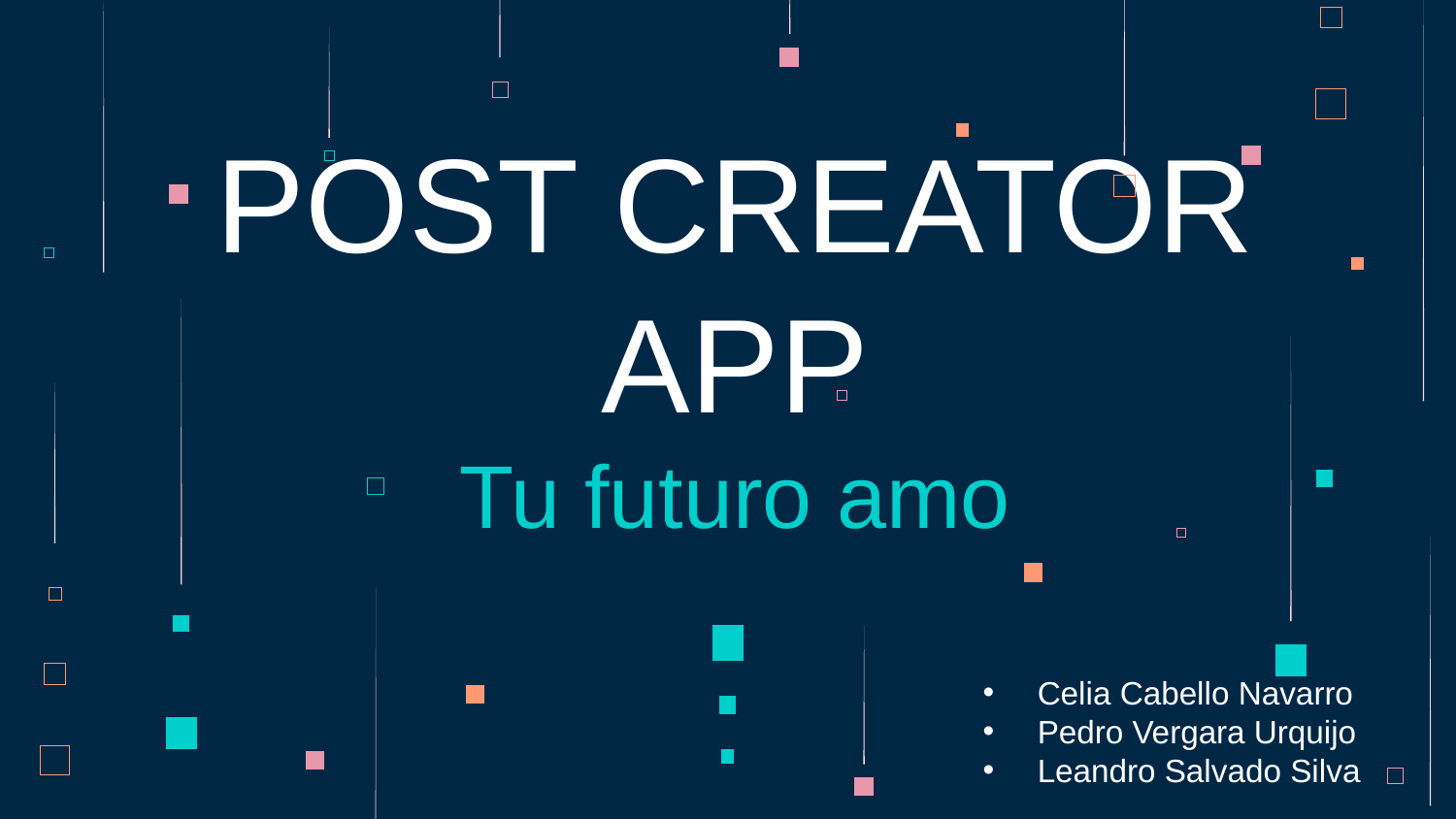

# POST CREATOR APP Tu futuro amo

Celia Cabello Navarro
Pedro Vergara Urquijo
Leandro Salvado Silva